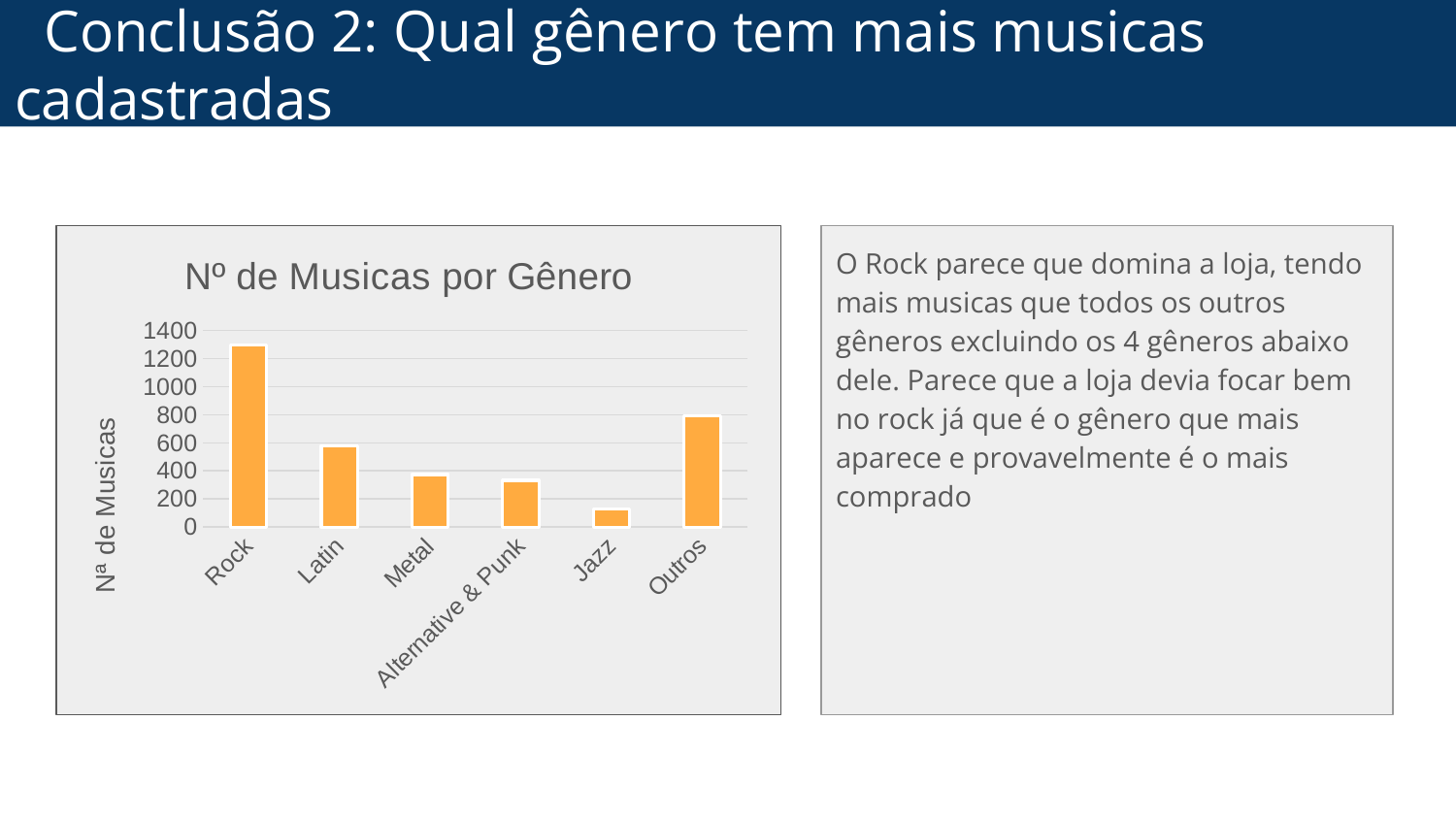

# Conclusão 2: Qual gênero tem mais musicas cadastradas

### Chart: Nº de Musicas por Gênero

| Category | Gênero |
|---|---|
| Rock | 1297.0 |
| Latin | 579.0 |
| Metal | 374.0 |
| Alternative & Punk | 332.0 |
| Jazz | 130.0 |
| Outros | 791.0 |
O Rock parece que domina a loja, tendo mais musicas que todos os outros gêneros excluindo os 4 gêneros abaixo dele. Parece que a loja devia focar bem no rock já que é o gênero que mais aparece e provavelmente é o mais comprado